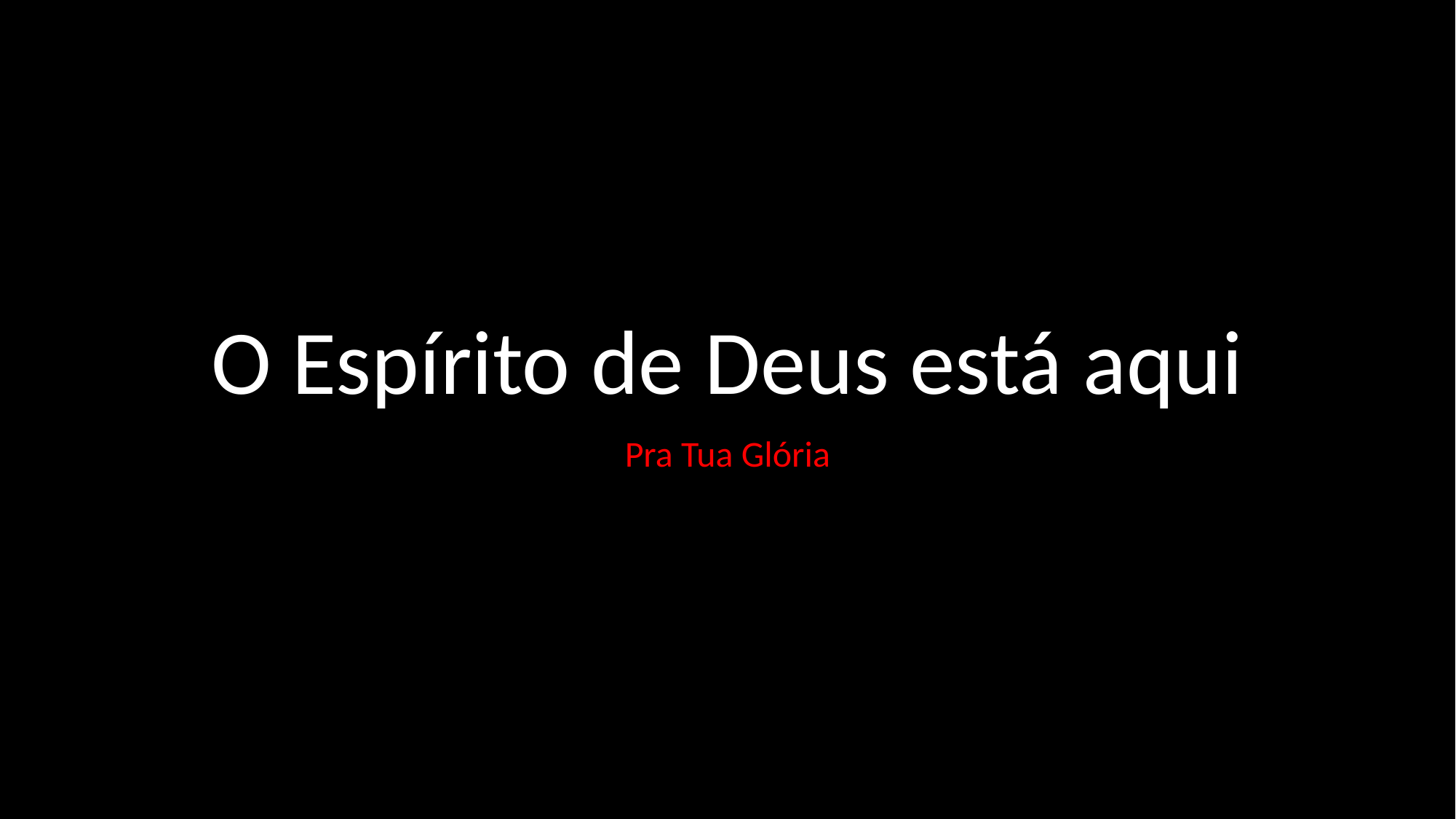

# O Espírito de Deus está aqui
Pra Tua Glória